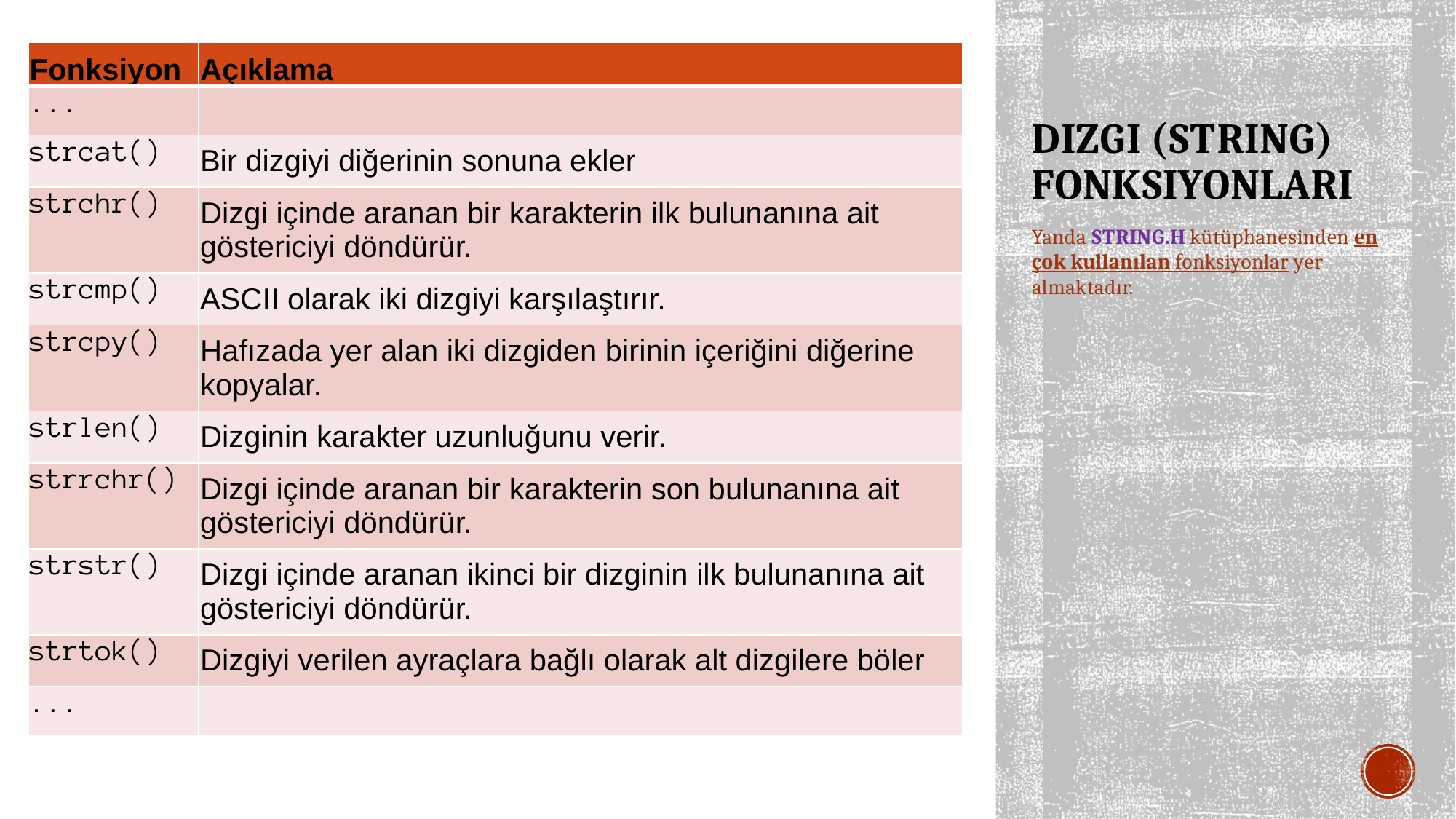

| Fonksiyon | Açıklama |
| --- | --- |
| ... |  |
| strcat() | Bir dizgiyi diğerinin sonuna ekler |
| strchr() | Dizgi içinde aranan bir karakterin ilk bulunanına ait göstericiyi döndürür. |
| strcmp() | ASCII olarak iki dizgiyi karşılaştırır. |
| strcpy() | Hafızada yer alan iki dizgiden birinin içeriğini diğerine kopyalar. |
| strlen() | Dizginin karakter uzunluğunu verir. |
| strrchr() | Dizgi içinde aranan bir karakterin son bulunanına ait göstericiyi döndürür. |
| strstr() | Dizgi içinde aranan ikinci bir dizginin ilk bulunanına ait göstericiyi döndürür. |
| strtok() | Dizgiyi verilen ayraçlara bağlı olarak alt dizgilere böler |
| ... |  |
# DIZGI (STRING) FONKSIYONLARI
Yanda STRING.H kütüphanesinden en çok kullanılan fonksiyonlar yer almaktadır.